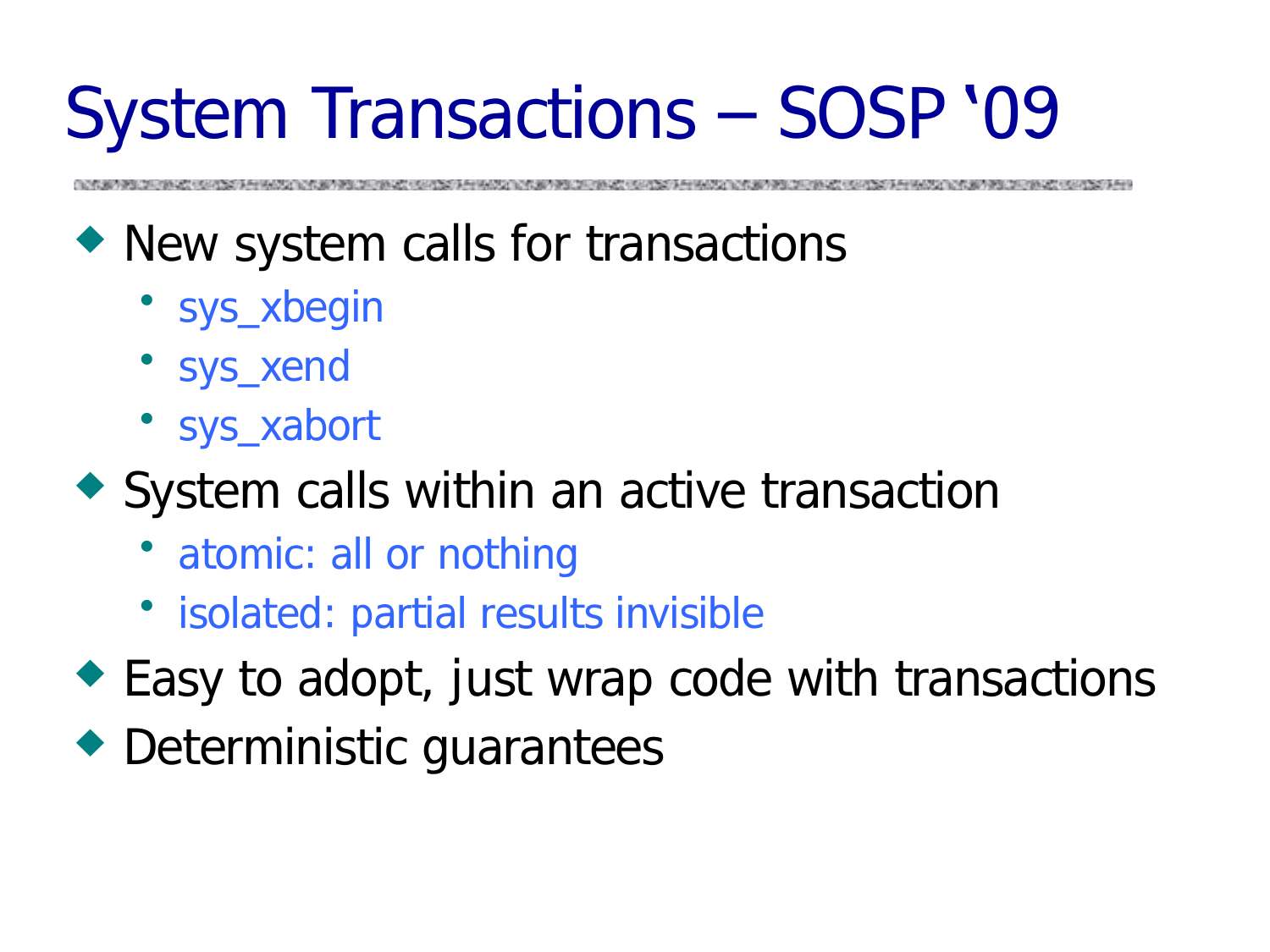

# System Transactions – SOSP ‘09
New system calls for transactions
sys_xbegin
sys_xend
sys_xabort
System calls within an active transaction
atomic: all or nothing
isolated: partial results invisible
Easy to adopt, just wrap code with transactions
Deterministic guarantees